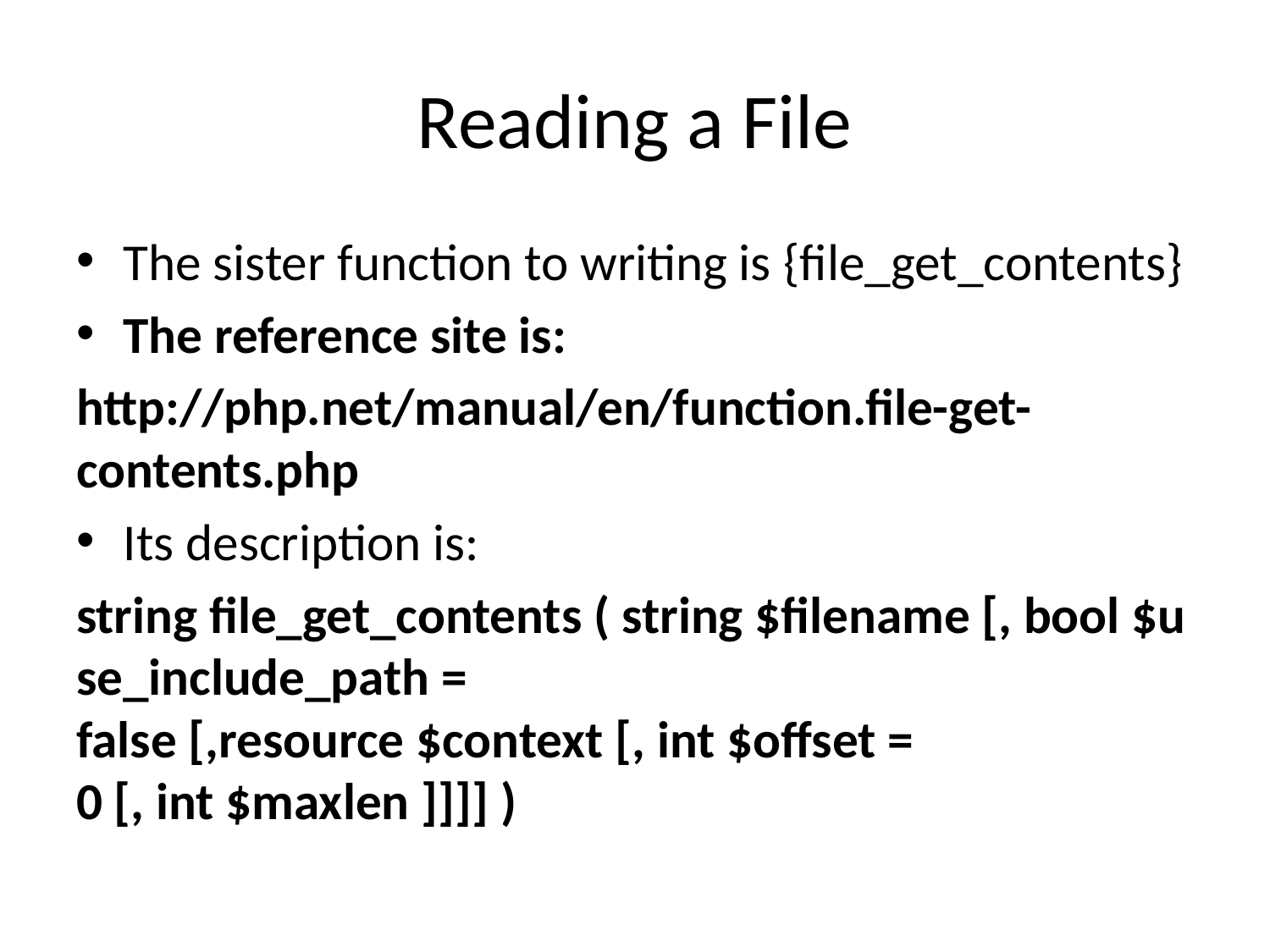

# Reading a File
The sister function to writing is {file_get_contents}
The reference site is:
http://php.net/manual/en/function.file-get-contents.php
Its description is:
string file_get_contents ( string $filename [, bool $use_include_path = false [,resource $context [, int $offset = 0 [, int $maxlen ]]]] )